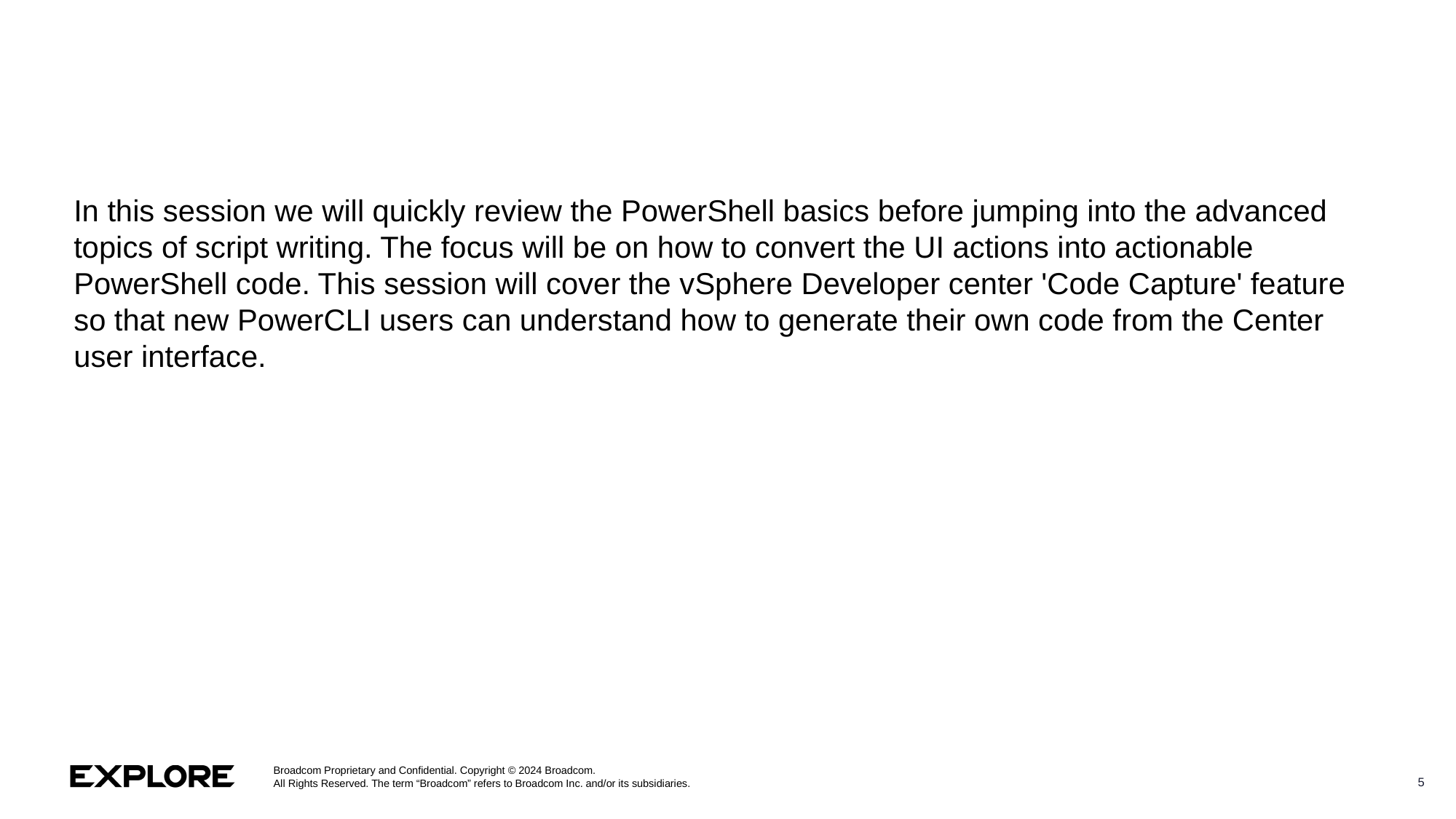

#

In this session we will quickly review the PowerShell basics before jumping into the advanced topics of script writing. The focus will be on how to convert the UI actions into actionable PowerShell code. This session will cover the vSphere Developer center 'Code Capture' feature so that new PowerCLI users can understand how to generate their own code from the Center user interface.